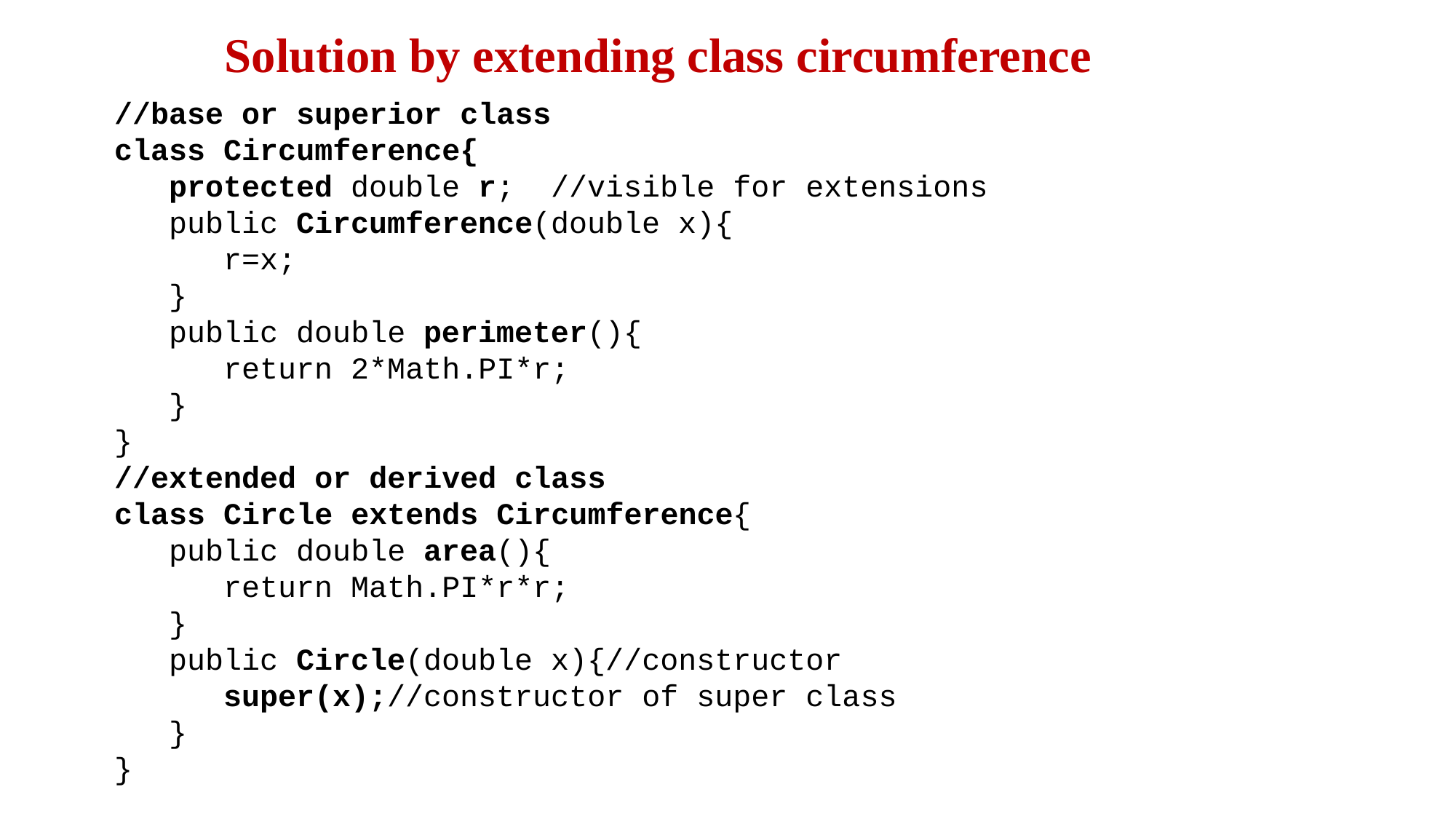

Solution by extending class circumference
//base or superior class
class Circumference{
   protected double r;  //visible for extensions
   public Circumference(double x){
      r=x;
   }
   public double perimeter(){
      return 2*Math.PI*r;
   }
}
//extended or derived class
class Circle extends Circumference{
   public double area(){
      return Math.PI*r*r;
   }
   public Circle(double x){//constructor
      super(x);//constructor of super class
   }
}